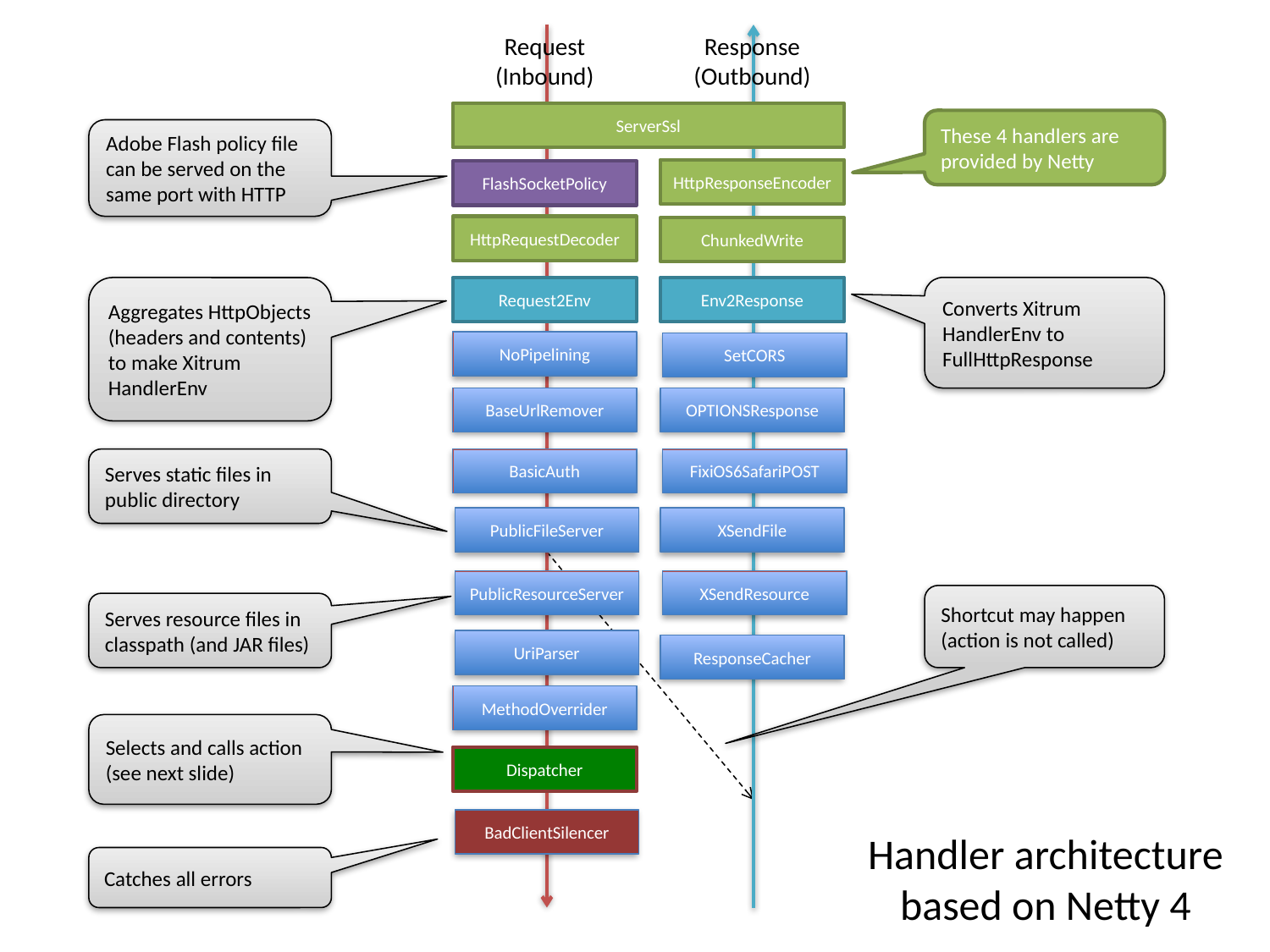

Request
(Inbound)
Response
(Outbound)
ServerSsl
These 4 handlers are provided by Netty
Adobe Flash policy file can be served on the same port with HTTP
HttpResponseEncoder
FlashSocketPolicy
HttpRequestDecoder
ChunkedWrite
Env2Response
Converts Xitrum HandlerEnv to FullHttpResponse
Aggregates HttpObjects (headers and contents) to make Xitrum HandlerEnv
Request2Env
NoPipelining
SetCORS
BaseUrlRemover
OPTIONSResponse
Serves static files in public directory
BasicAuth
FixiOS6SafariPOST
PublicFileServer
XSendFile
PublicResourceServer
XSendResource
Shortcut may happen
(action is not called)
Serves resource files in classpath (and JAR files)
UriParser
ResponseCacher
MethodOverrider
Selects and calls action
(see next slide)
Dispatcher
BadClientSilencer
# Handler architecture based on Netty 4
Catches all errors